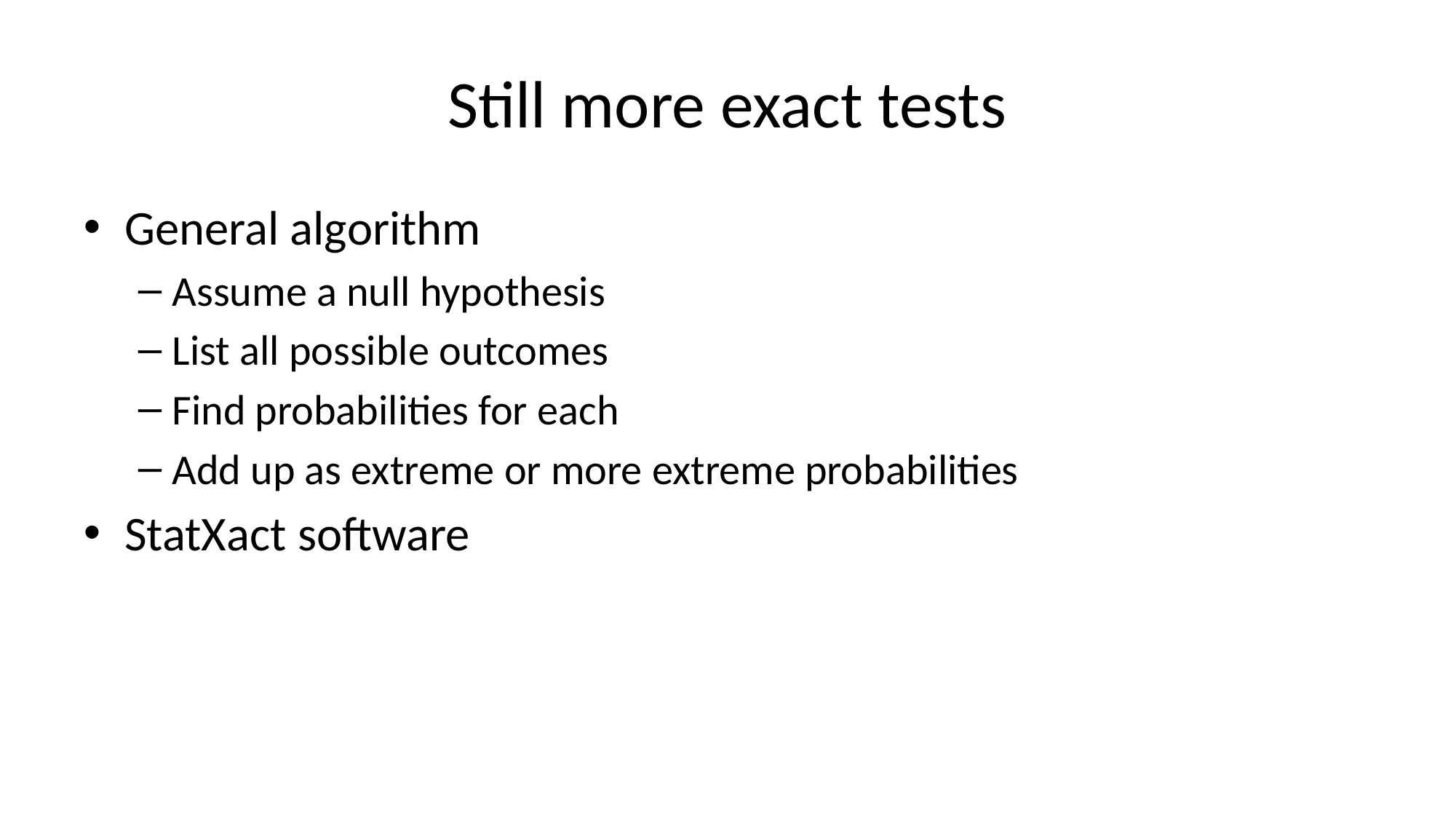

# Still more exact tests
General algorithm
Assume a null hypothesis
List all possible outcomes
Find probabilities for each
Add up as extreme or more extreme probabilities
StatXact software